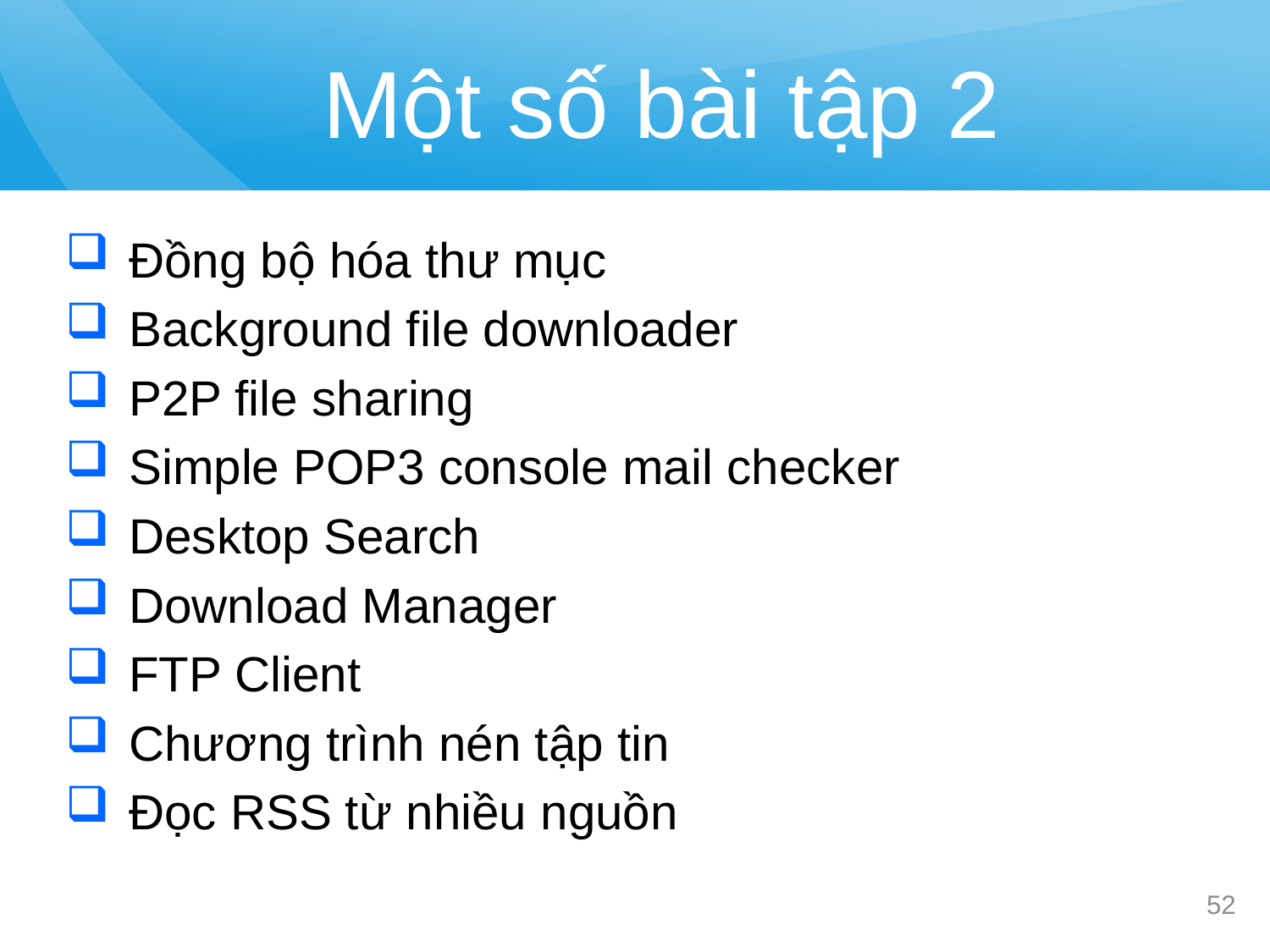

# Một số bài tập 2
Đồng bộ hóa thư mục
Background file downloader
P2P file sharing
Simple POP3 console mail checker
Desktop Search
Download Manager
FTP Client
Chương trình nén tập tin
Đọc RSS từ nhiều nguồn

52